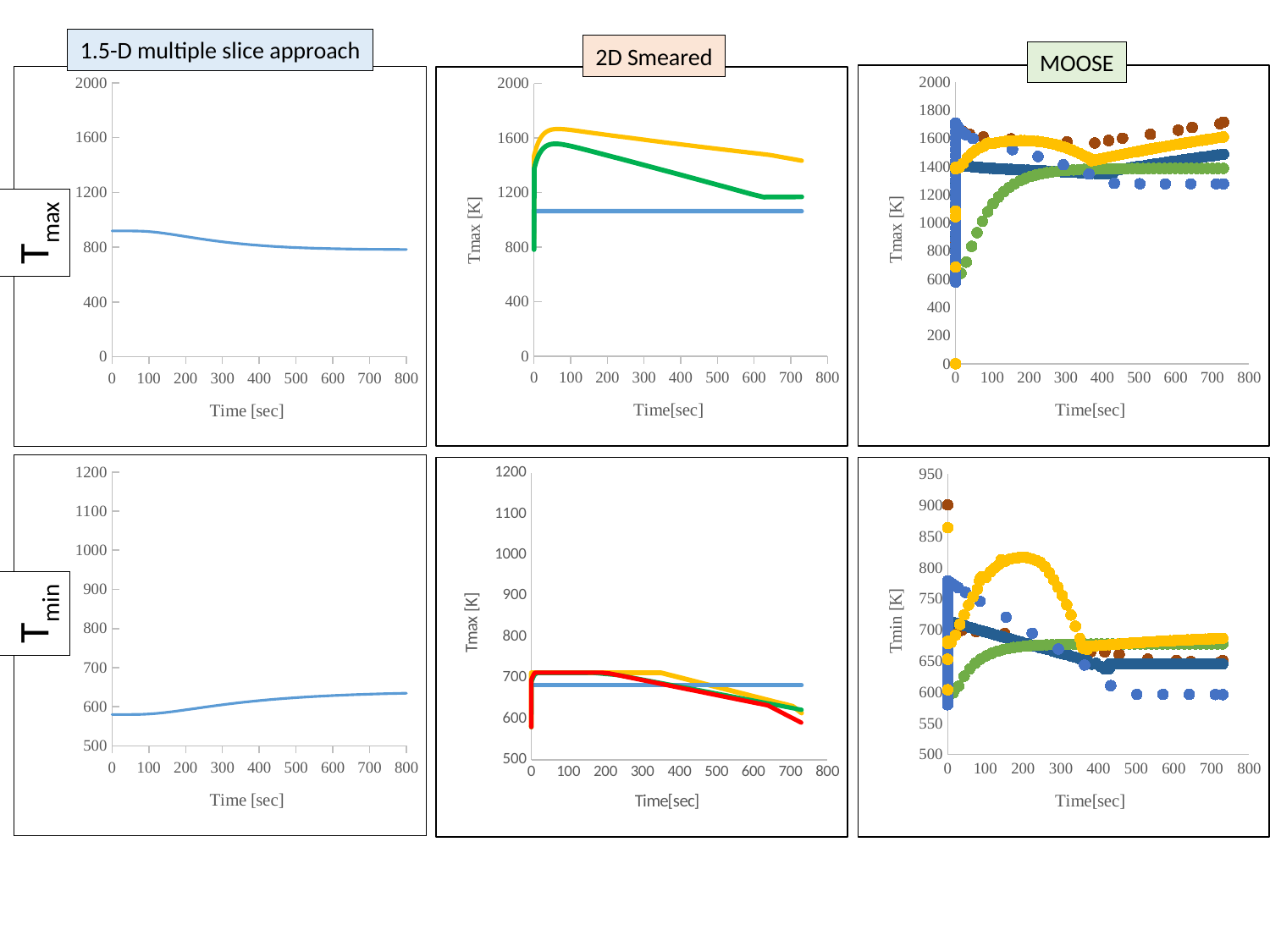

1.5-D multiple slice approach
2D Smeared
MOOSE

### Chart

| Category |  |  |  |  |  |  |  |  |
|---|---|---|---|---|---|---|---|---|

### Chart

| Category |  |
|---|---|

### Chart

| Category |  |  |  |  |  |  |
|---|---|---|---|---|---|---|
Tmax

### Chart

| Category |  |
|---|---|

### Chart

| Category |  |  |  |  |  |
|---|---|---|---|---|---|

### Chart

| Category |  |  |  |  |  |  |  |  |
|---|---|---|---|---|---|---|---|---|
Tmin
2D Smeared